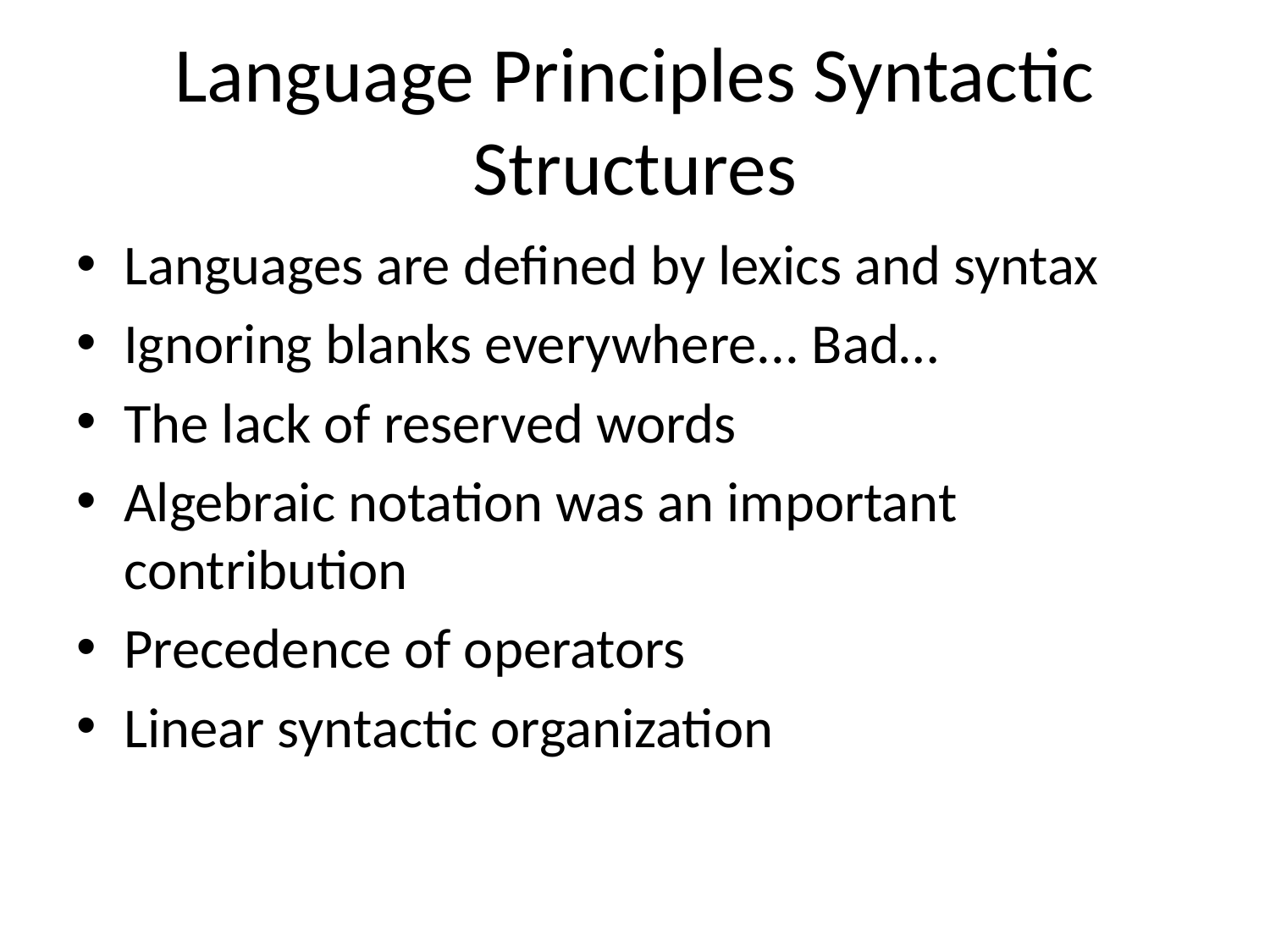

# Language Principles Syntactic Structures
Languages are defined by lexics and syntax
Ignoring blanks everywhere... Bad…
The lack of reserved words
Algebraic notation was an important contribution
Precedence of operators
Linear syntactic organization